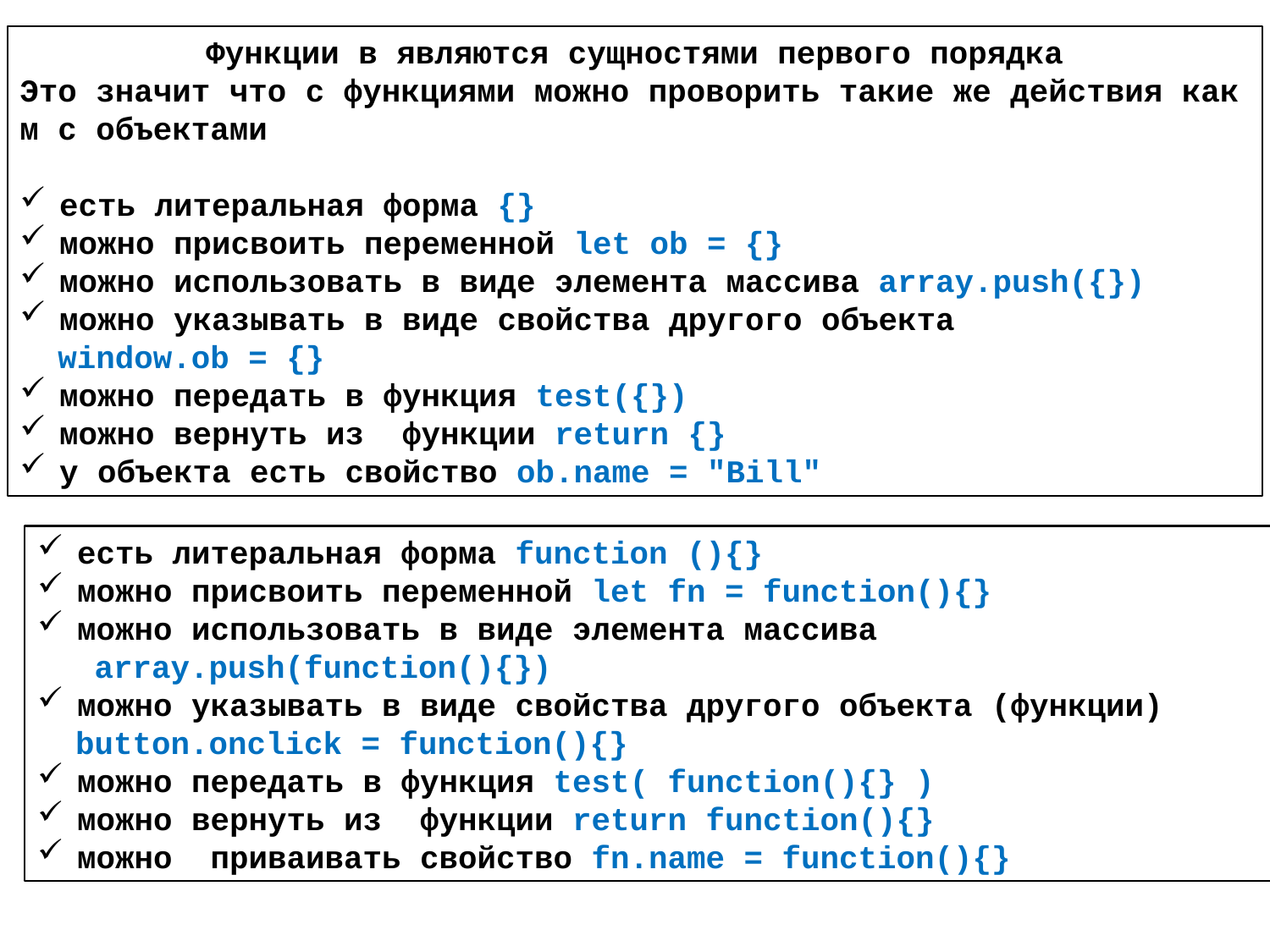

Функции в являются сущностями первого порядка
Это значит что с функциями можно проворить такие же действия как м с объектами

есть литеральная форма {}
можно присвоить переменной let ob = {}
можно использовать в виде элемента массива array.push({})
можно указывать в виде свойства другого объекта
  window.ob = {}
можно передать в функция test({})
можно вернуть из  функции return {}
у объекта есть свойство ob.name = "Bill"
есть литеральная форма function (){}
можно присвоить переменной let fn = function(){}
можно использовать в виде элемента массива
   array.push(function(){})
можно указывать в виде свойства другого объекта (функции)
  button.onclick = function(){}
можно передать в функция test( function(){} )
можно вернуть из  функции return function(){}
можно  приваивать свойство fn.name = function(){}